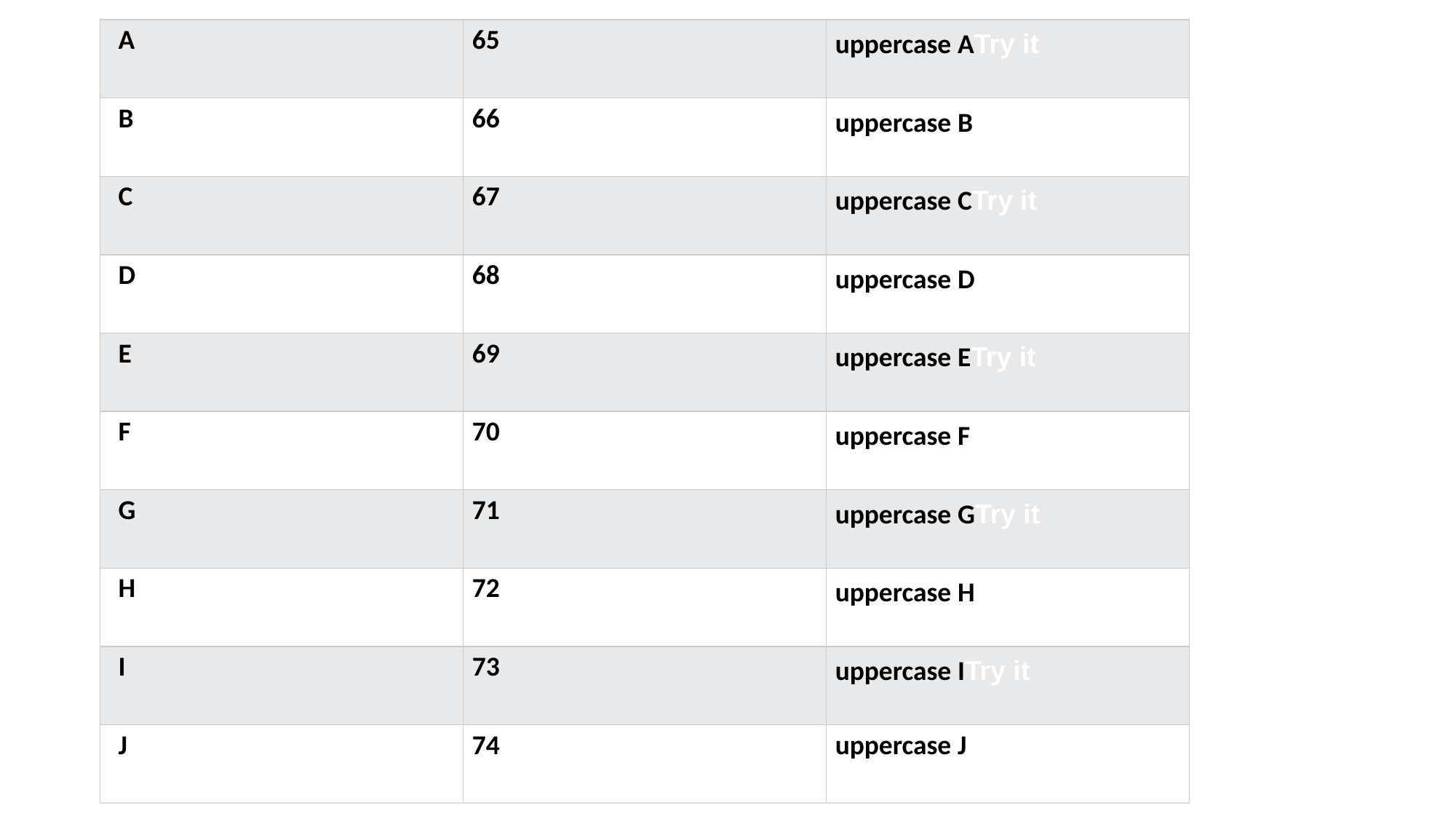

| A | 65 | uppercase ATry it |
| --- | --- | --- |
| B | 66 | uppercase BTry it |
| C | 67 | uppercase CTry it |
| D | 68 | uppercase DTry it |
| E | 69 | uppercase ETry it |
| F | 70 | uppercase FTry it |
| G | 71 | uppercase GTry it |
| H | 72 | uppercase HTry it |
| I | 73 | uppercase ITry it |
| J | 74 | uppercase J |
#